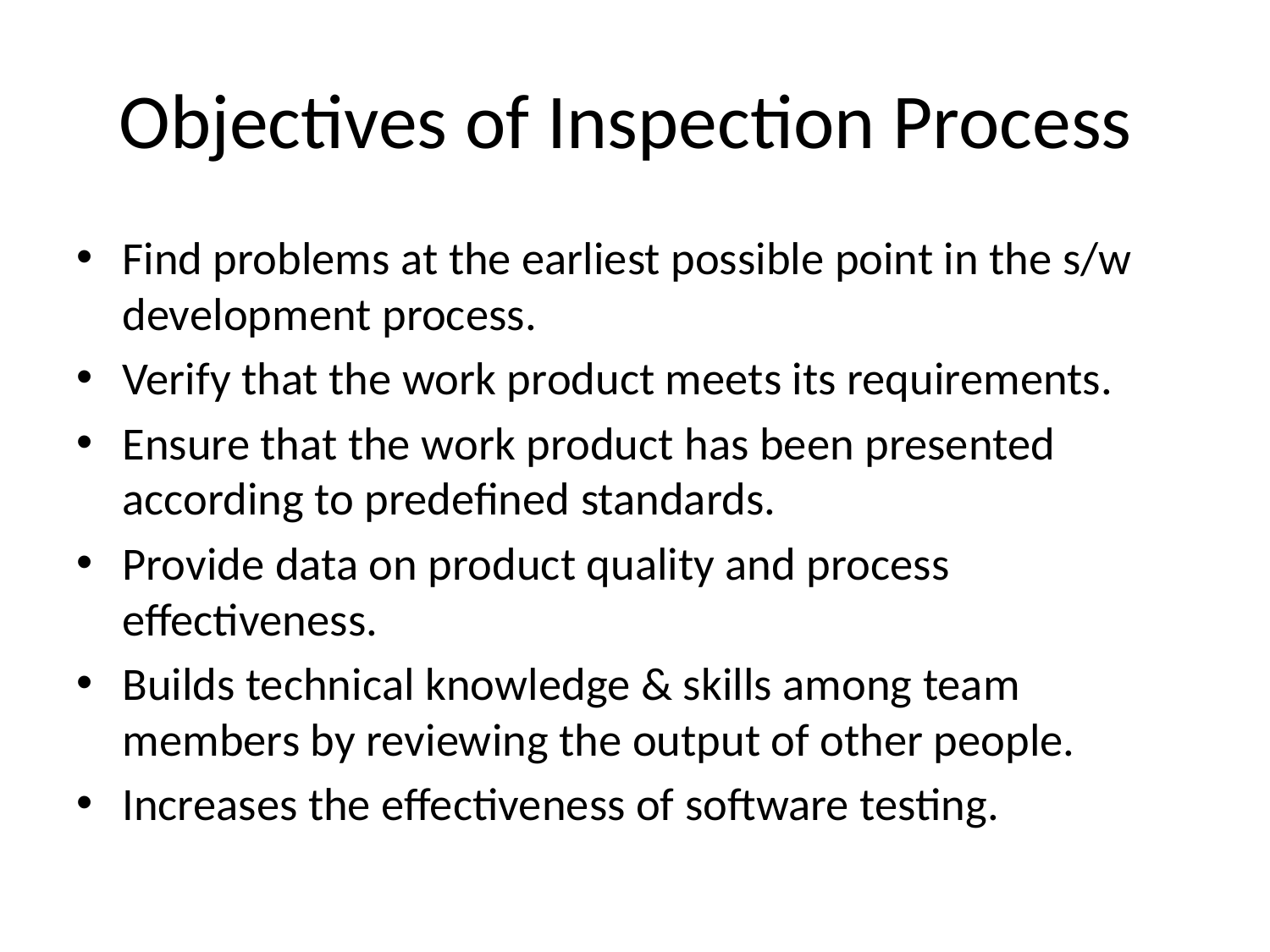

# Objectives of Inspection Process
Find problems at the earliest possible point in the s/w development process.
Verify that the work product meets its requirements.
Ensure that the work product has been presented according to predefined standards.
Provide data on product quality and process effectiveness.
Builds technical knowledge & skills among team members by reviewing the output of other people.
Increases the effectiveness of software testing.